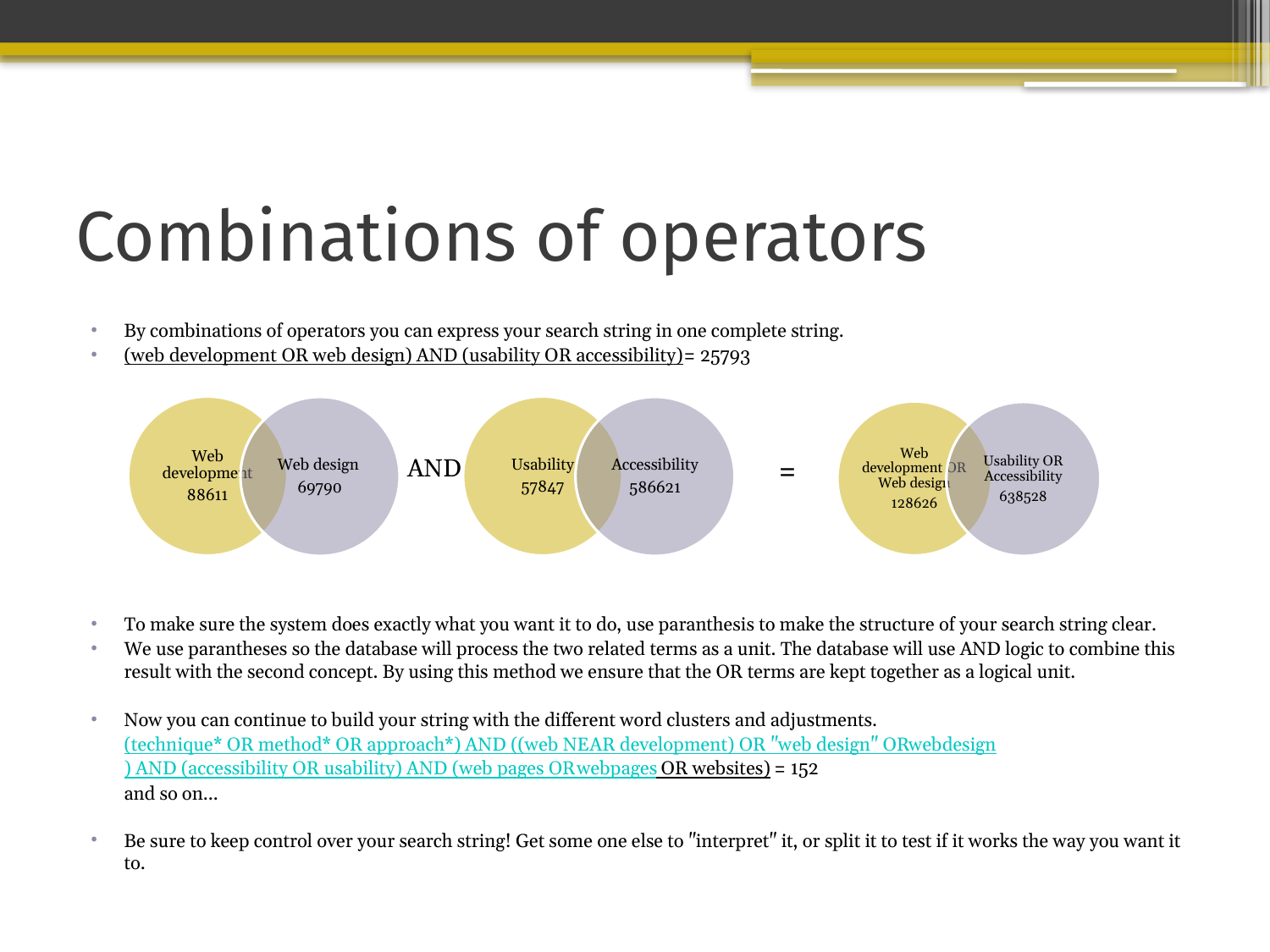

# Combinations of operators
By combinations of operators you can express your search string in one complete string.
(web development OR web design) AND (usability OR accessibility) = 25793

To make sure the system does exactly what you want it to do, use paranthesis to make the structure of your search string clear.
We use parantheses so the database will process the two related terms as a unit. The database will use AND logic to combine this result with the second concept. By using this method we ensure that the OR terms are kept together as a logical unit.

Now you can continue to build your string with the different word clusters and adjustments.
	(technique* OR method* OR approach*) AND ((web NEAR development) OR "web design" OR webdesign) AND (accessibility OR usability) AND (web pages OR webpages OR websites) = 152
	and so on...
Be sure to keep control over your search string! Get some one else to "interpret" it, or split it to test if it works the way you want it to.

Web development
88611
Web design
69790
Usability
57847
Accessibility
586621
Web development OR Web design
128626
Usability OR Accessibility
638528
AND
=